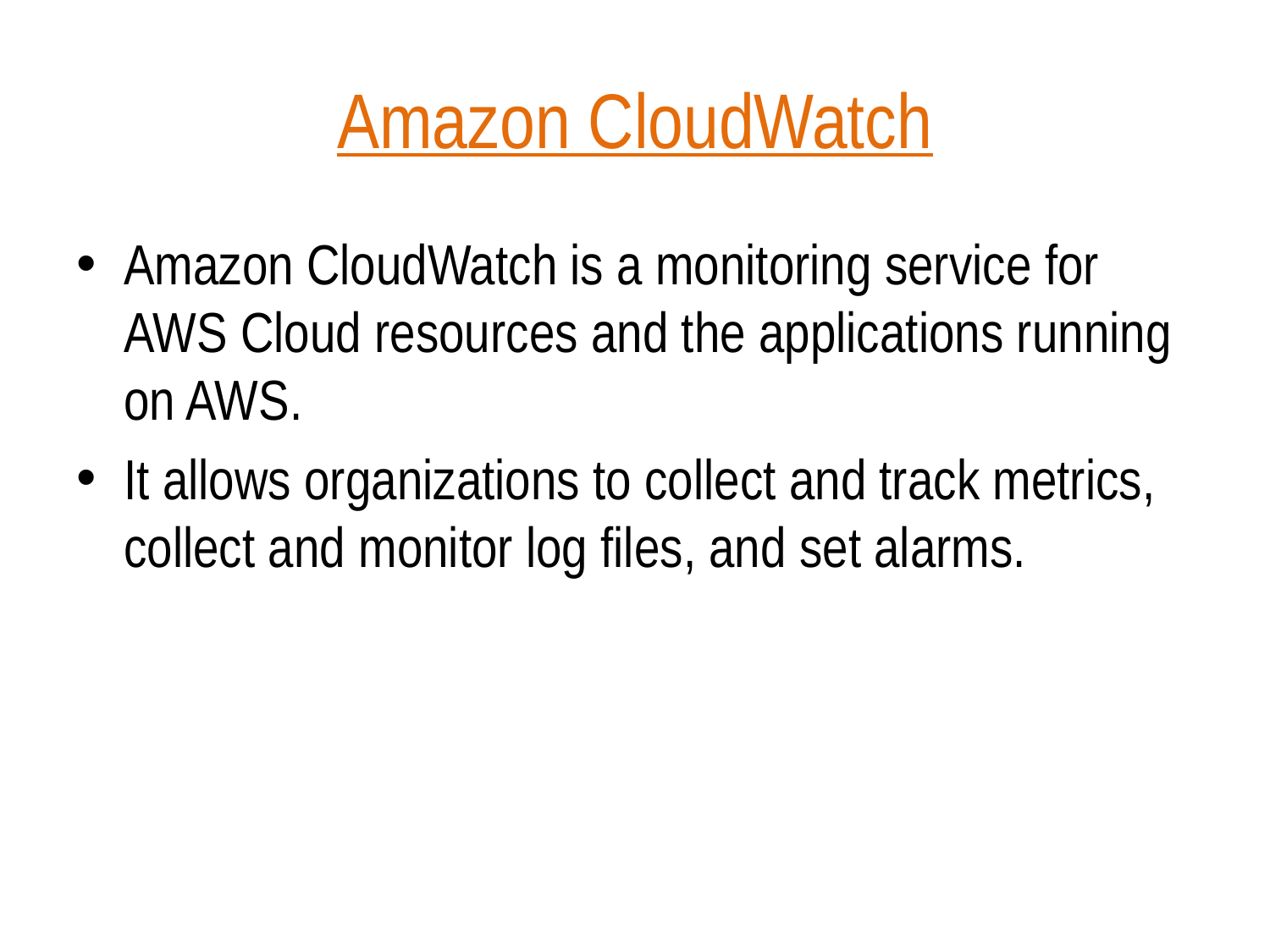

# Amazon CloudWatch
Amazon CloudWatch is a monitoring service for AWS Cloud resources and the applications running on AWS.
It allows organizations to collect and track metrics, collect and monitor log files, and set alarms.